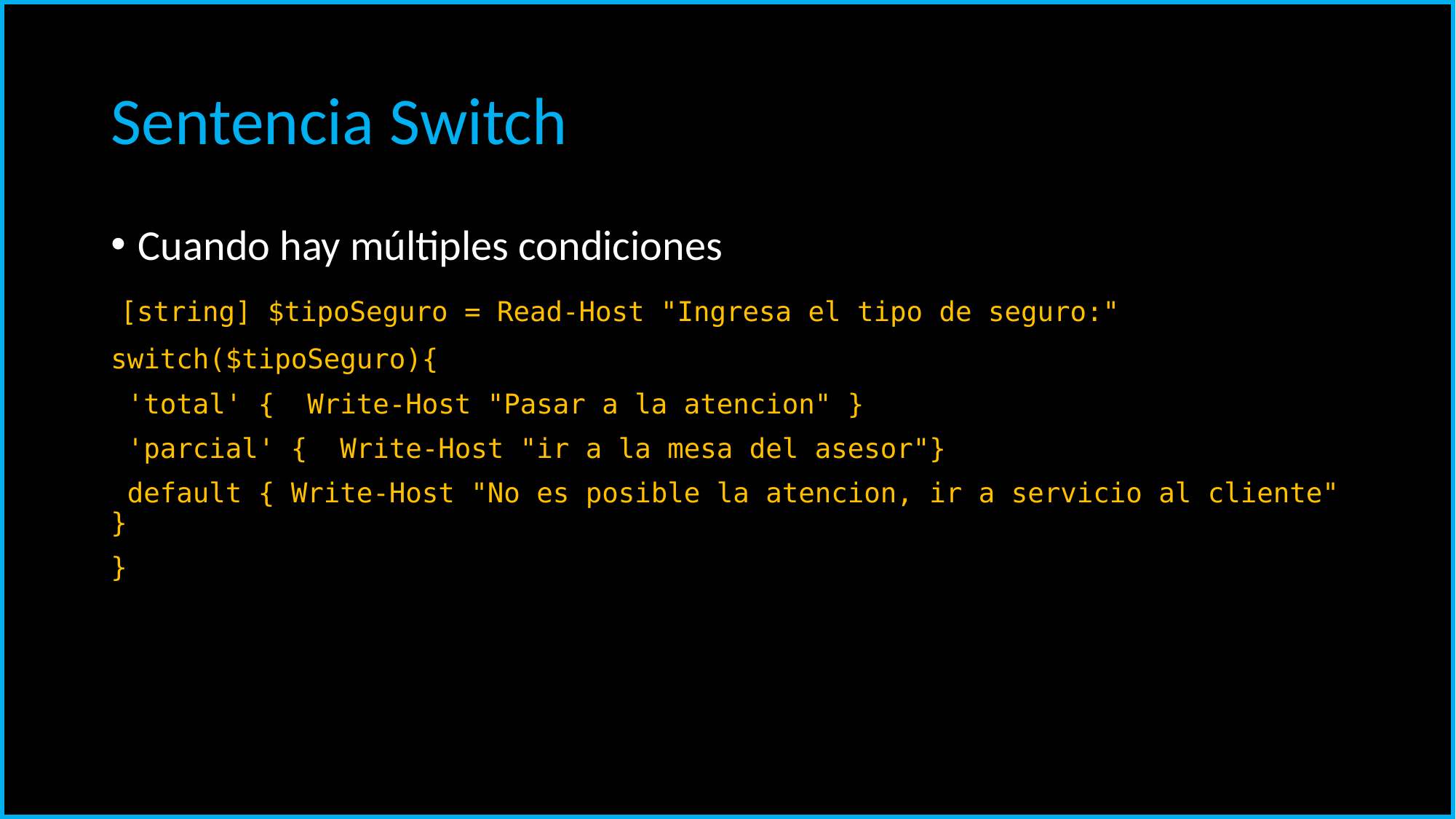

# Sentencia Switch
Cuando hay múltiples condiciones
 [string] $tipoSeguro = Read-Host "Ingresa el tipo de seguro:"
switch($tipoSeguro){
 'total' {  Write-Host "Pasar a la atencion" }
 'parcial' {  Write-Host "ir a la mesa del asesor"}
 default { Write-Host "No es posible la atencion, ir a servicio al cliente" }
}